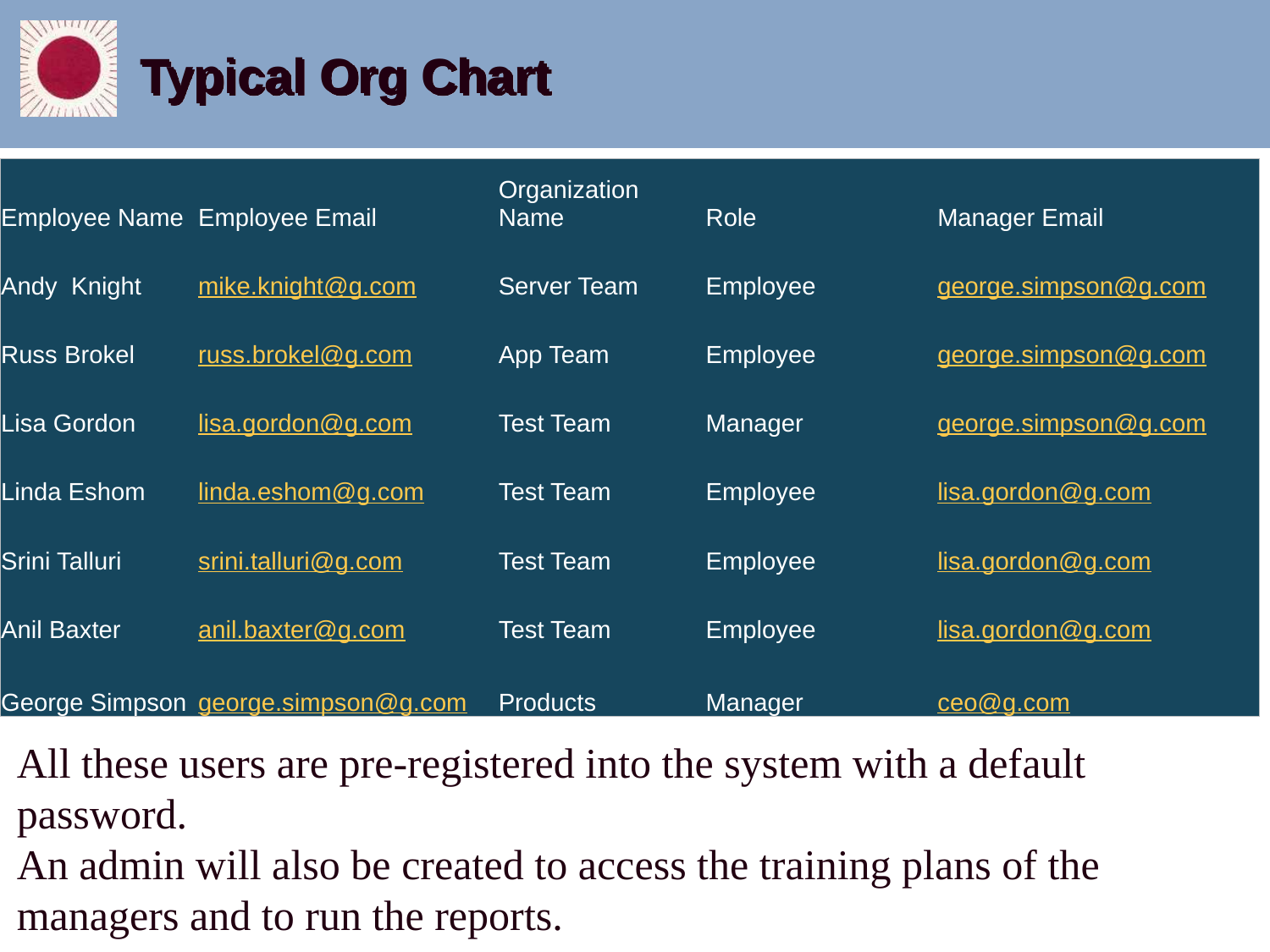

# Typical Org Chart
| Employee Name | Employee Email | Organization Name | Role | Manager Email |
| --- | --- | --- | --- | --- |
| Andy Knight | mike.knight@g.com | Server Team | Employee | george.simpson@g.com |
| Russ Brokel | russ.brokel@g.com | App Team | Employee | george.simpson@g.com |
| Lisa Gordon | lisa.gordon@g.com | Test Team | Manager | george.simpson@g.com |
| Linda Eshom | linda.eshom@g.com | Test Team | Employee | lisa.gordon@g.com |
| Srini Talluri | srini.talluri@g.com | Test Team | Employee | lisa.gordon@g.com |
| Anil Baxter | anil.baxter@g.com | Test Team | Employee | lisa.gordon@g.com |
| George Simpson | george.simpson@g.com | Products | Manager | ceo@g.com |
All these users are pre-registered into the system with a default password.
An admin will also be created to access the training plans of the managers and to run the reports.